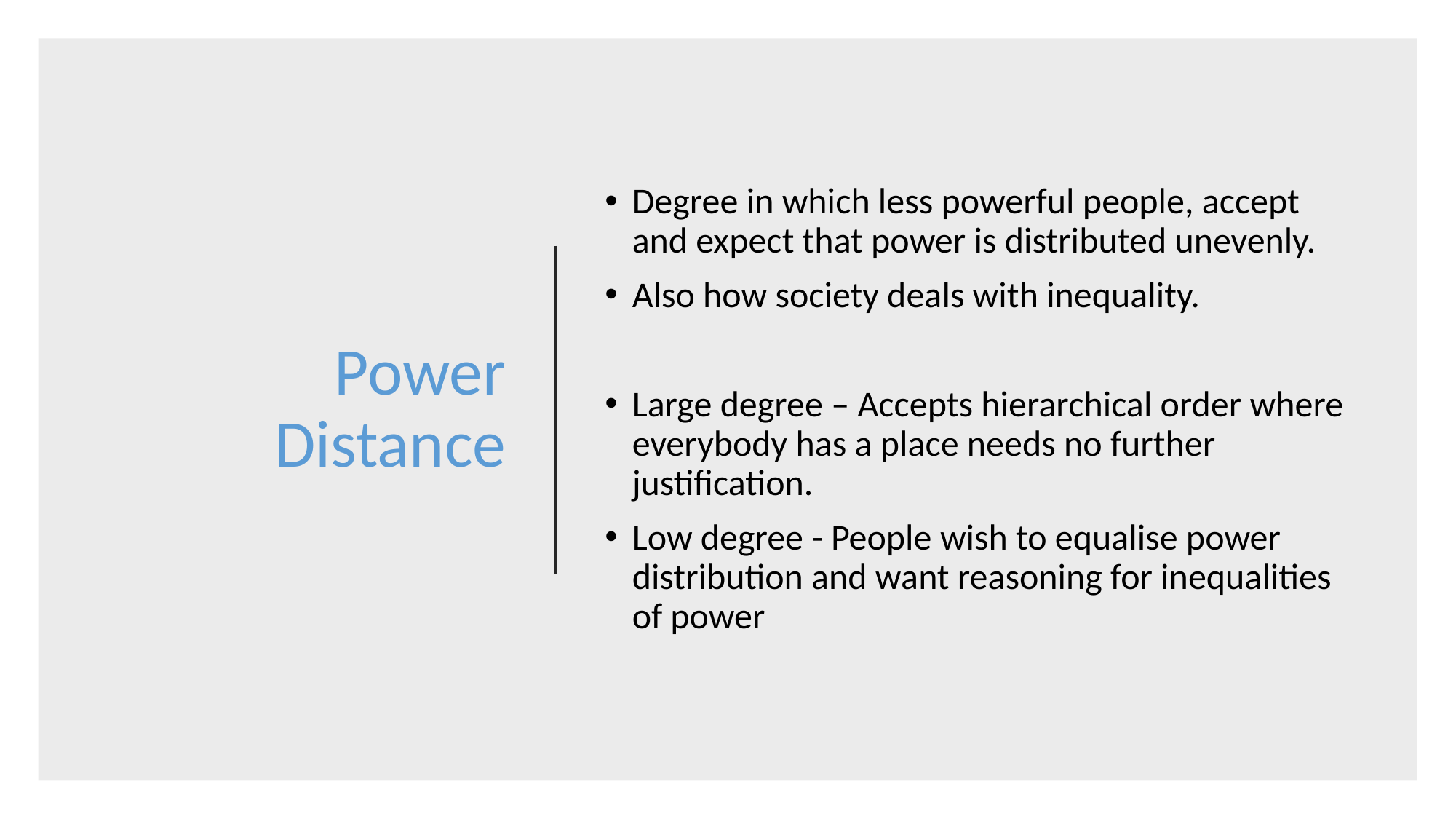

# Power Distance
Degree in which less powerful people, accept and expect that power is distributed unevenly.
Also how society deals with inequality.

Large degree – Accepts hierarchical order where everybody has a place needs no further justification.
Low degree - People wish to equalise power distribution and want reasoning for inequalities of power